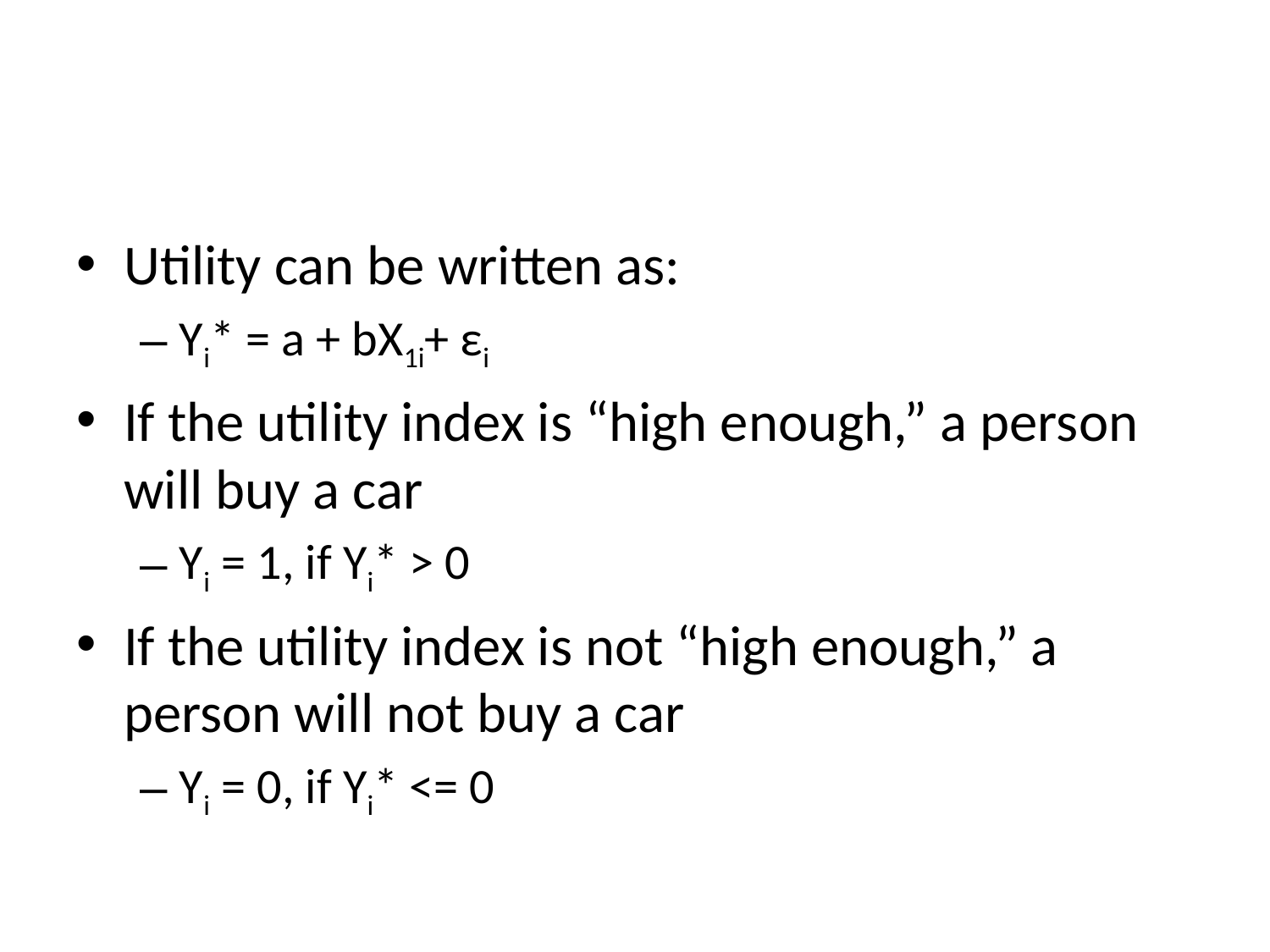

#
Utility can be written as:
Yi* = a + bX1i+ εi
If the utility index is “high enough,” a person will buy a car
Yi = 1, if Yi* > 0
If the utility index is not “high enough,” a person will not buy a car
Yi = 0, if Yi* <= 0